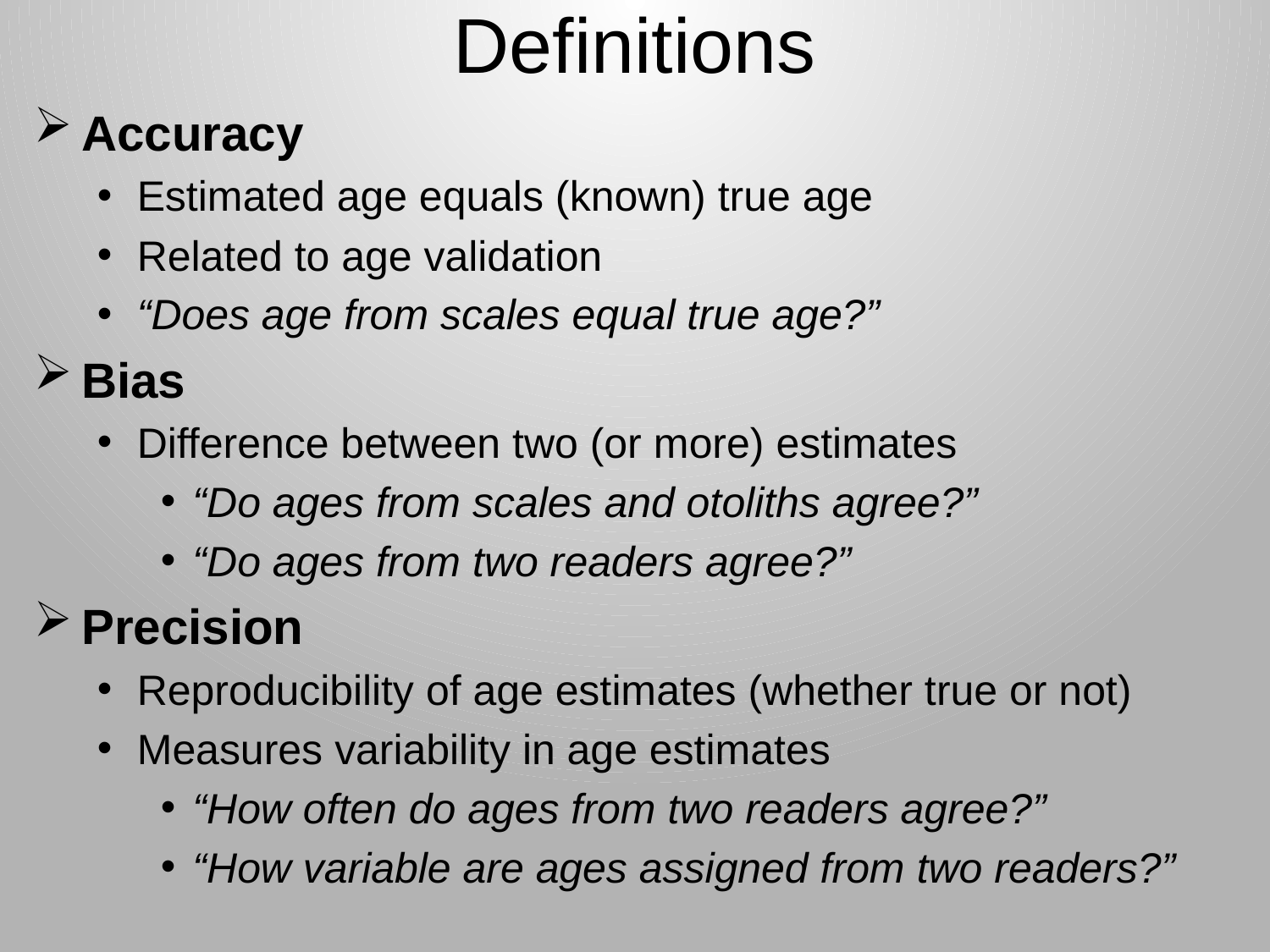

# Definitions
Accuracy
Estimated age equals (known) true age
Related to age validation
“Does age from scales equal true age?”
Bias
Difference between two (or more) estimates
“Do ages from scales and otoliths agree?”
“Do ages from two readers agree?”
Precision
Reproducibility of age estimates (whether true or not)
Measures variability in age estimates
“How often do ages from two readers agree?”
“How variable are ages assigned from two readers?”
4
AFS15 - Age Comparisons